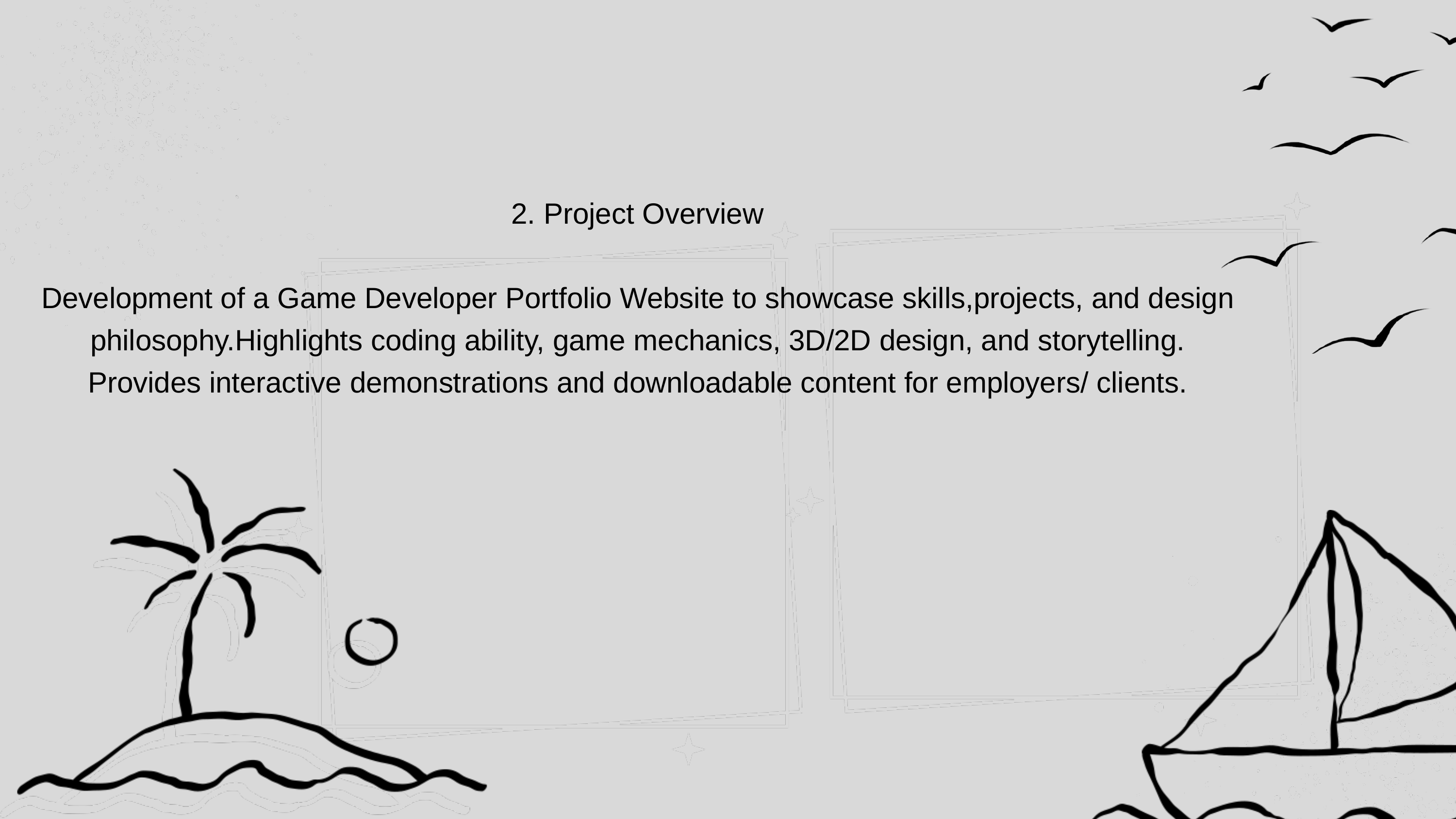

2. Project Overview

Development of a Game Developer Portfolio Website to showcase skills,projects, and design philosophy.Highlights coding ability, game mechanics, 3D/2D design, and storytelling.
Provides interactive demonstrations and downloadable content for employers/ clients.